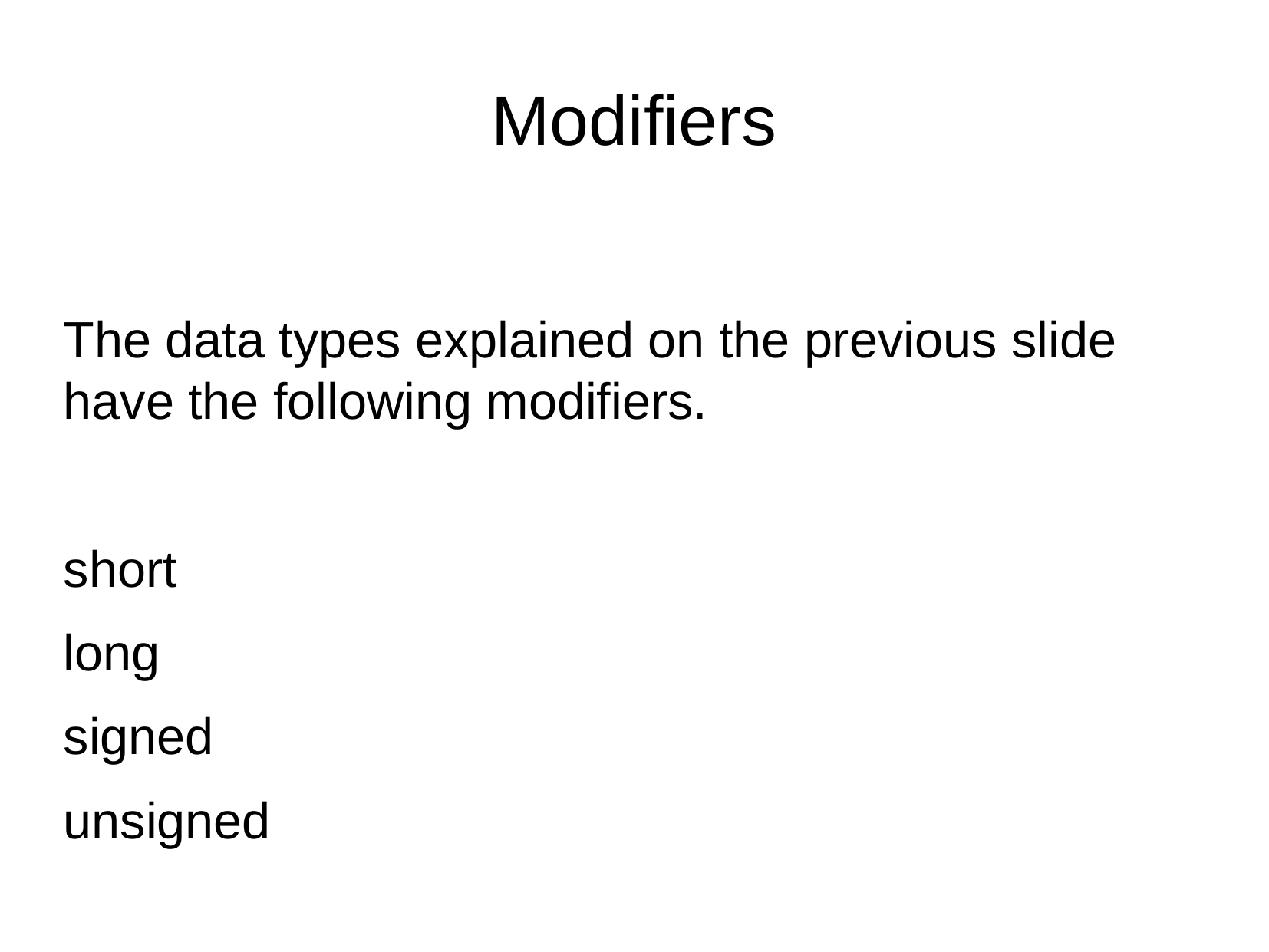

Modifiers

The data types explained on the previous slide have the following modifiers.

short
long
signed
unsigned